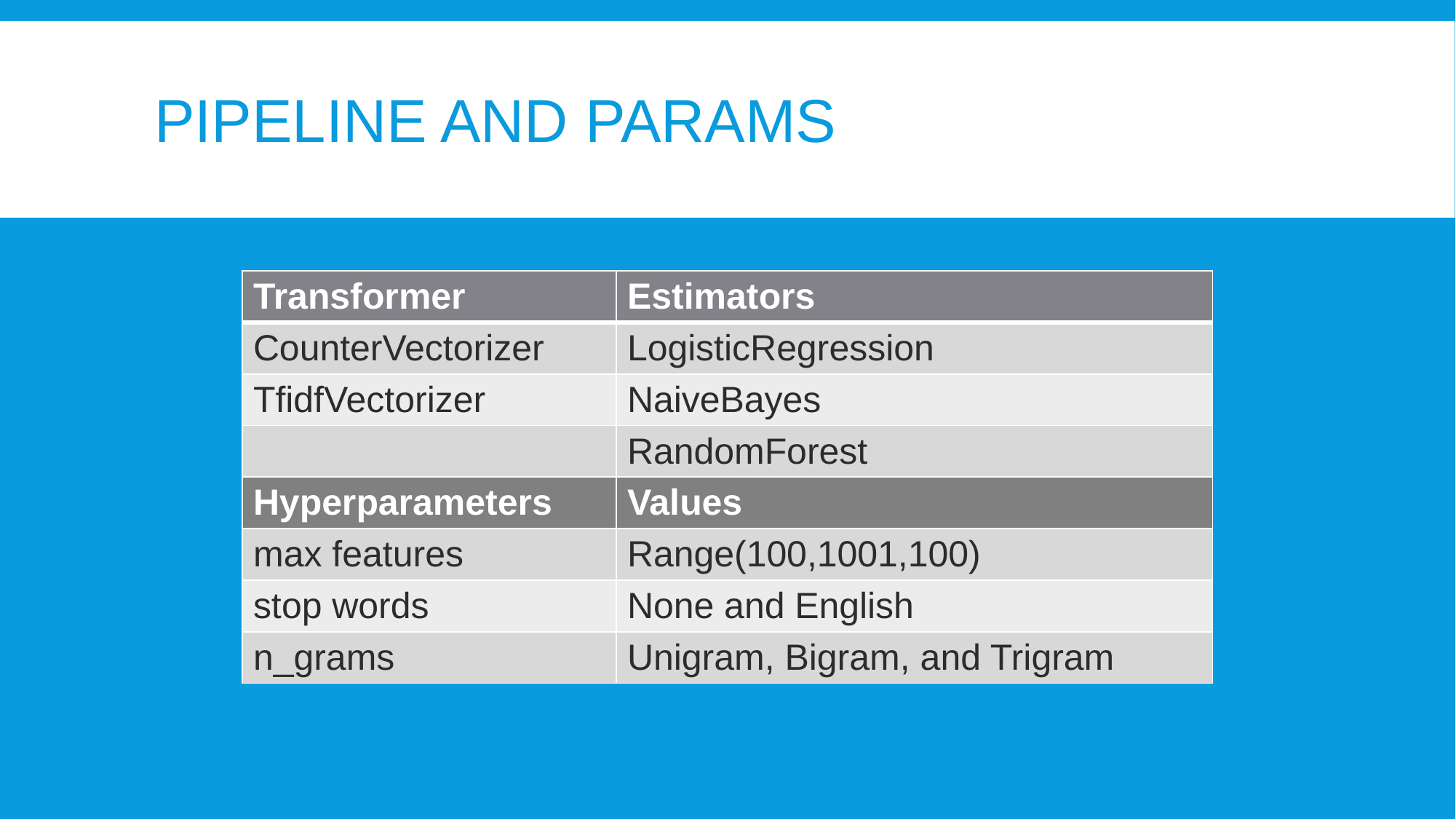

# Pipeline and Params
| Transformer | Estimators |
| --- | --- |
| CounterVectorizer | LogisticRegression |
| TfidfVectorizer | NaiveBayes |
|  | RandomForest |
| Hyperparameters | Values |
| max features | Range(100,1001,100) |
| stop words | None and English |
| n\_grams | Unigram, Bigram, and Trigram |